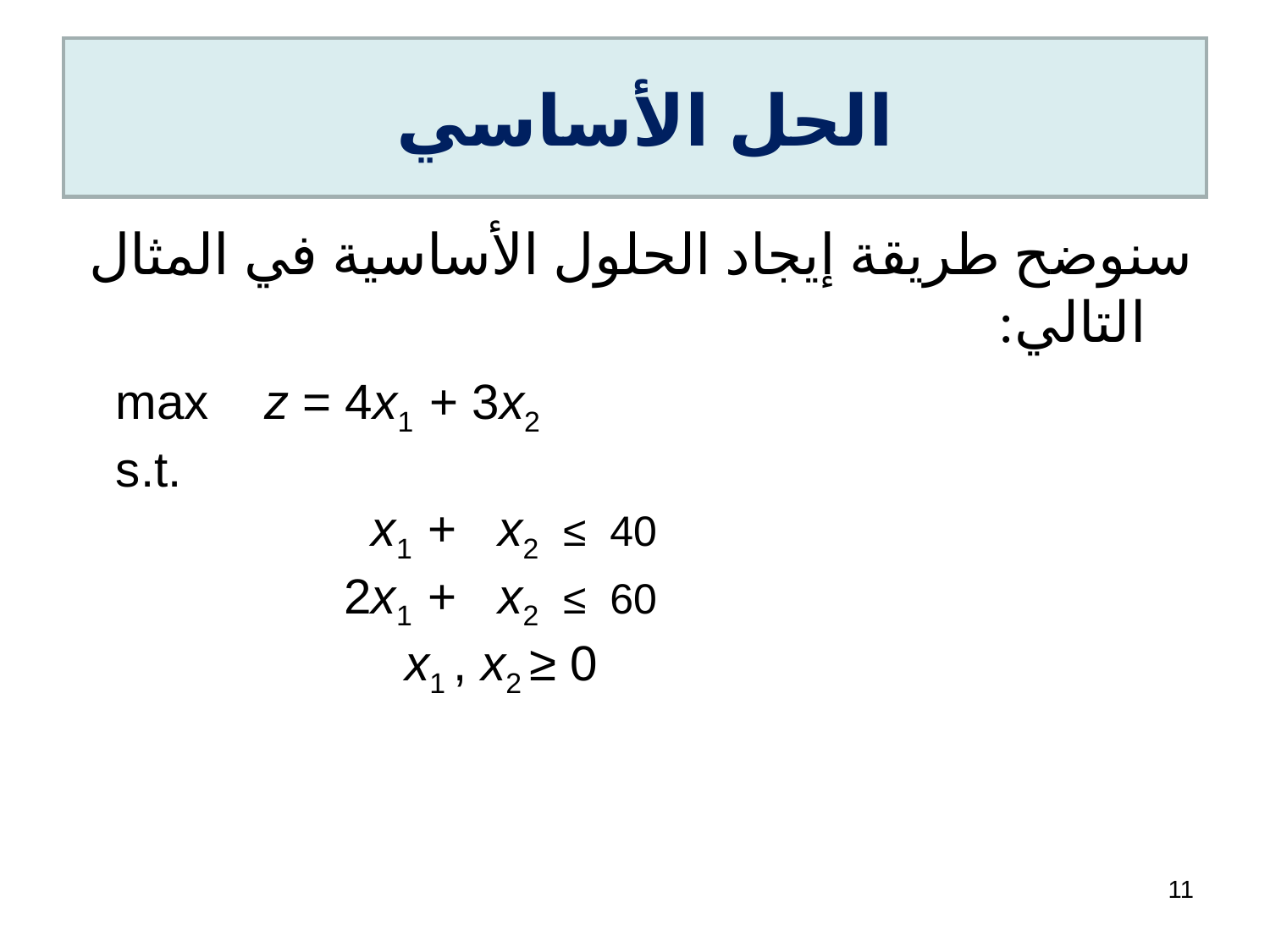

# الحل الأساسي
سنوضح طريقة إيجاد الحلول الأساسية في المثال التالي:

max    z = 4x1  + 3x2
s.t.
                    x1  +   x2   ≤  40
                  2x1  +   x2   ≤  60
                     x1 , x2 ≥ 0

11